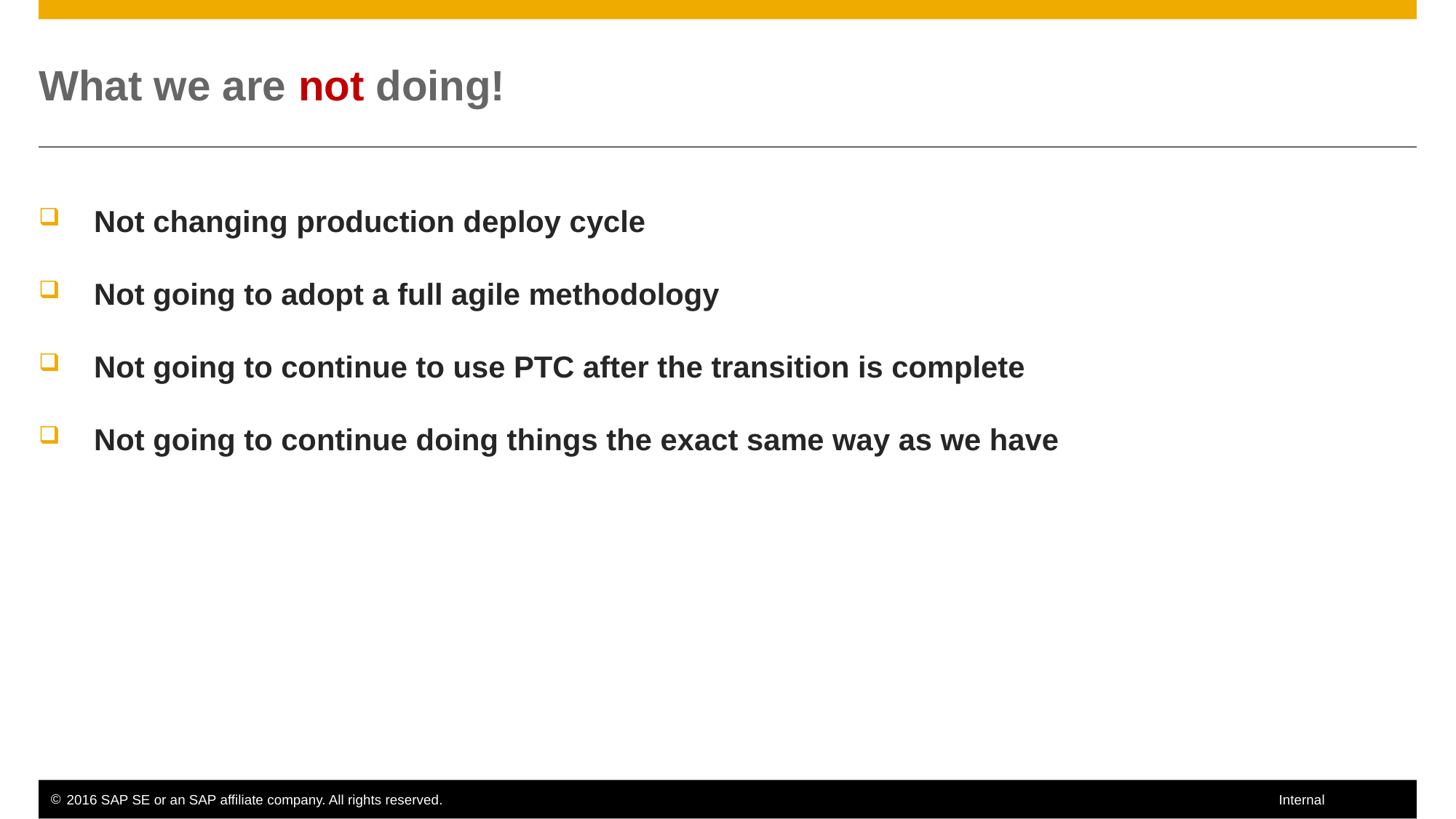

# What we are not doing!
Not changing production deploy cycle
Not going to adopt a full agile methodology
Not going to continue to use PTC after the transition is complete
Not going to continue doing things the exact same way as we have